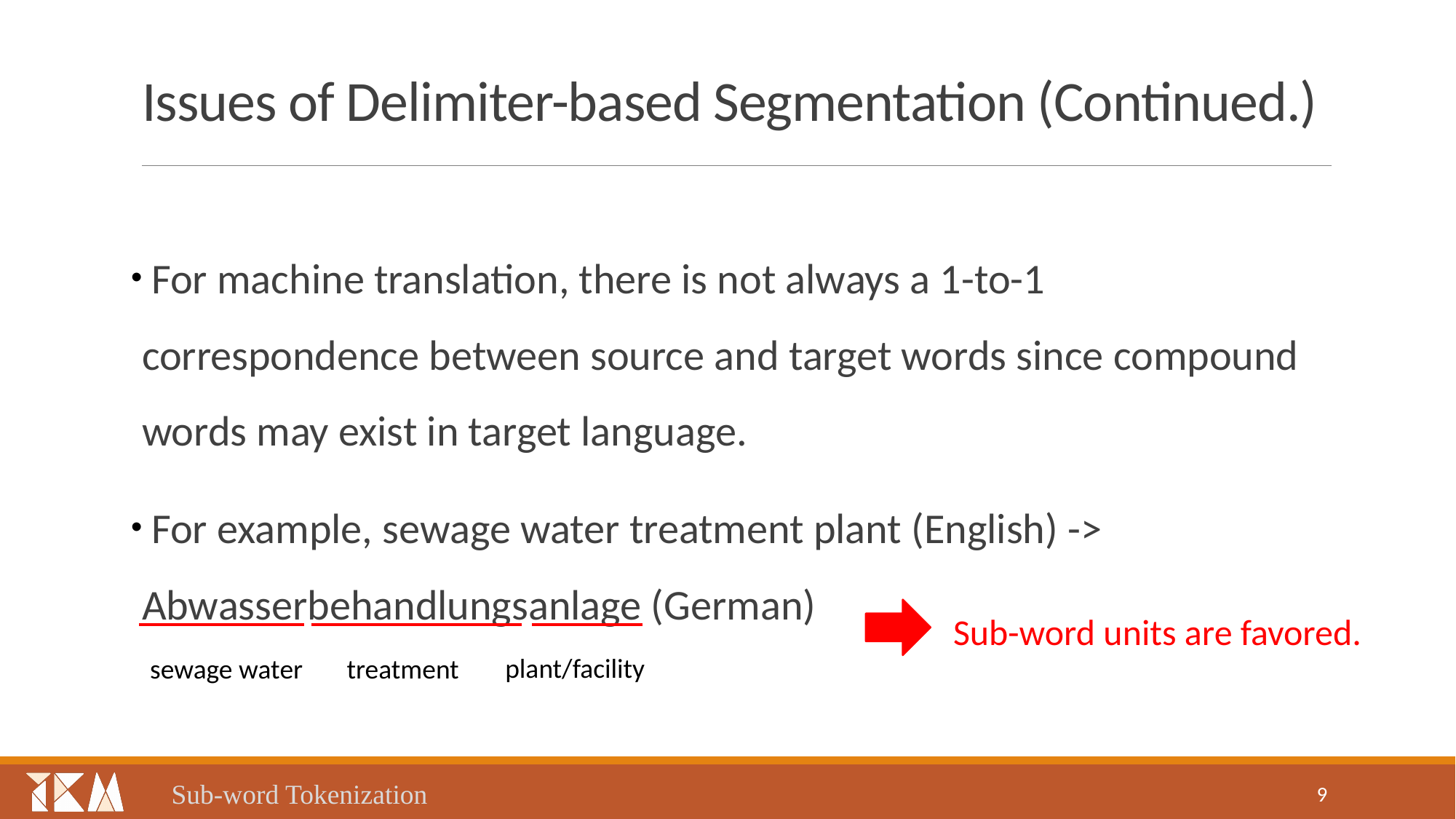

# Issues of Delimiter-based Segmentation (Continued.)
 For machine translation, there is not always a 1-to-1 correspondence between source and target words since compound words may exist in target language.
 For example, sewage water treatment plant (English) -> Abwasserbehandlungsanlage (German)

Sub-word units are favored.
plant/facility
sewage water
treatment
Sub-word Tokenization
9